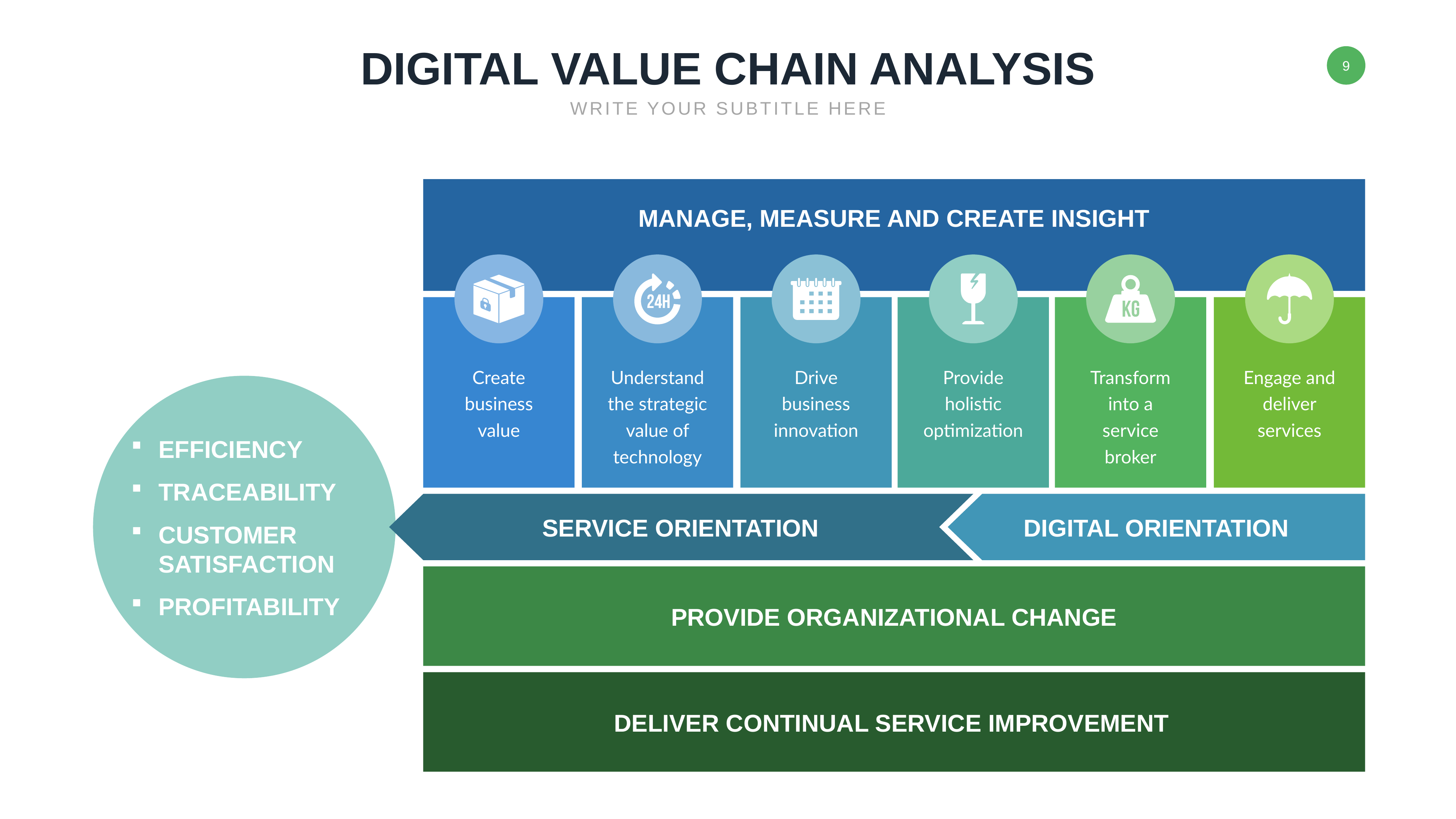

DIGITAL VALUE CHAIN ANALYSIS
WRITE YOUR SUBTITLE HERE

MANAGE, MEASURE AND CREATE INSIGHT

Create business value
Understand the strategic value of technology
Drive business innovation
Provide holistic optimization
Transform into a service broker
Engage and deliver services

EFFICIENCY
TRACEABILITY
CUSTOMER SATISFACTION
PROFITABILITY

SERVICE ORIENTATION
DIGITAL ORIENTATION

PROVIDE ORGANIZATIONAL CHANGE

DELIVER CONTINUAL SERVICE IMPROVEMENT